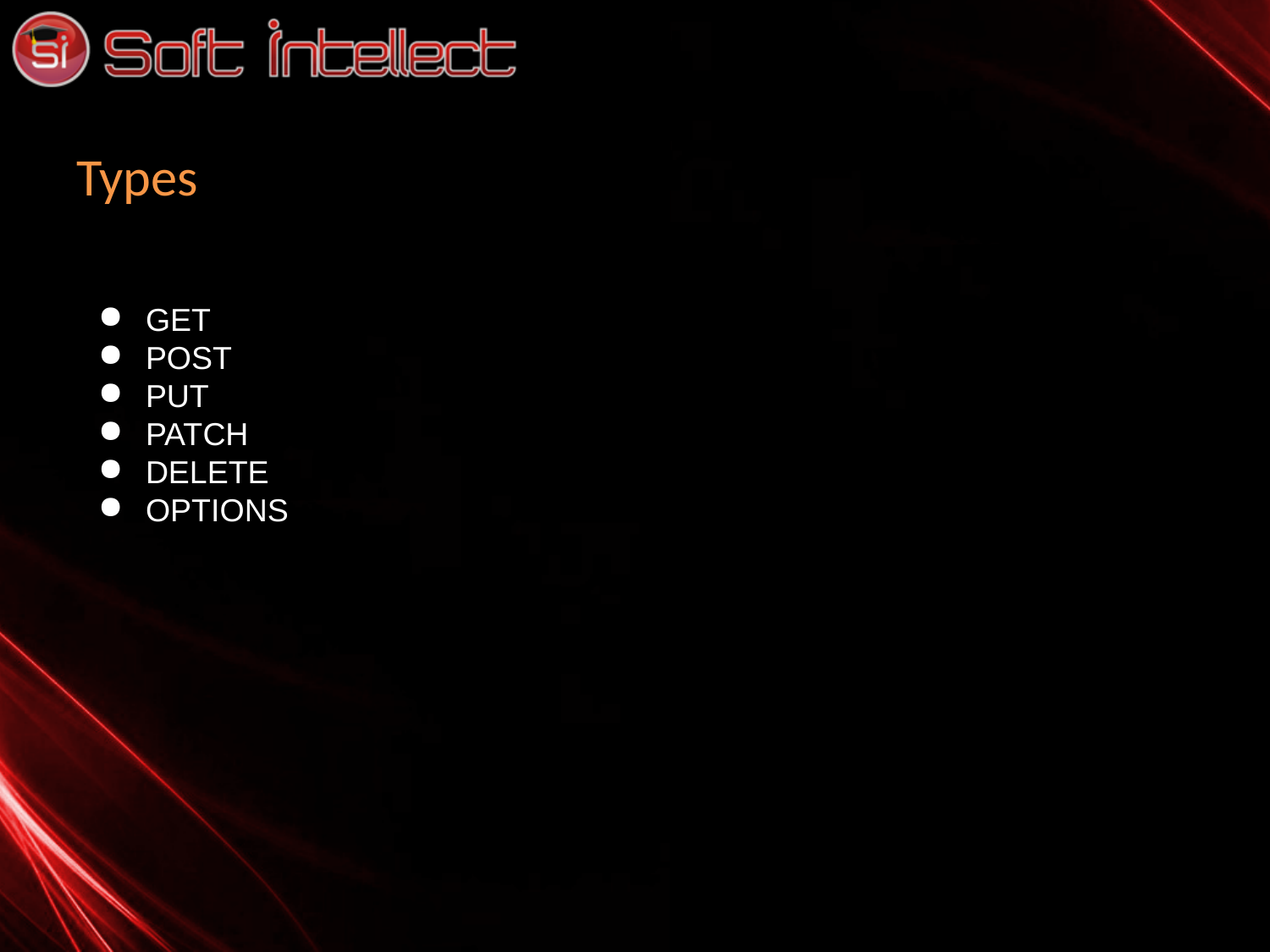

# Types
GET
POST
PUT
PATCH
DELETE
OPTIONS